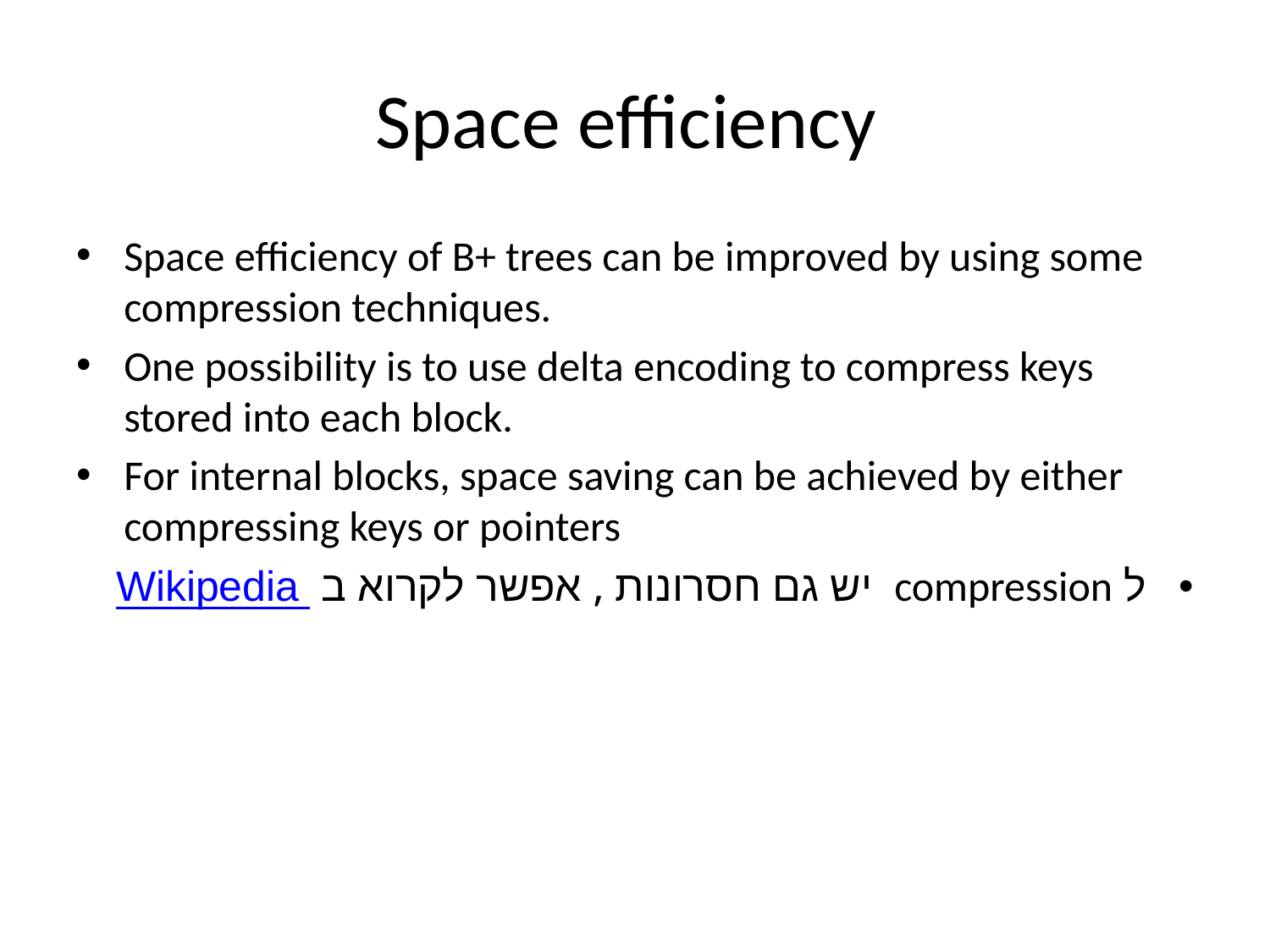

# Space efficiency
Space efficiency of B+ trees can be improved by using some compression techniques.
One possibility is to use delta encoding to compress keys stored into each block.
For internal blocks, space saving can be achieved by either compressing keys or pointers
ל compression  יש גם חסרונות , אפשר לקרוא ב Wikipedia